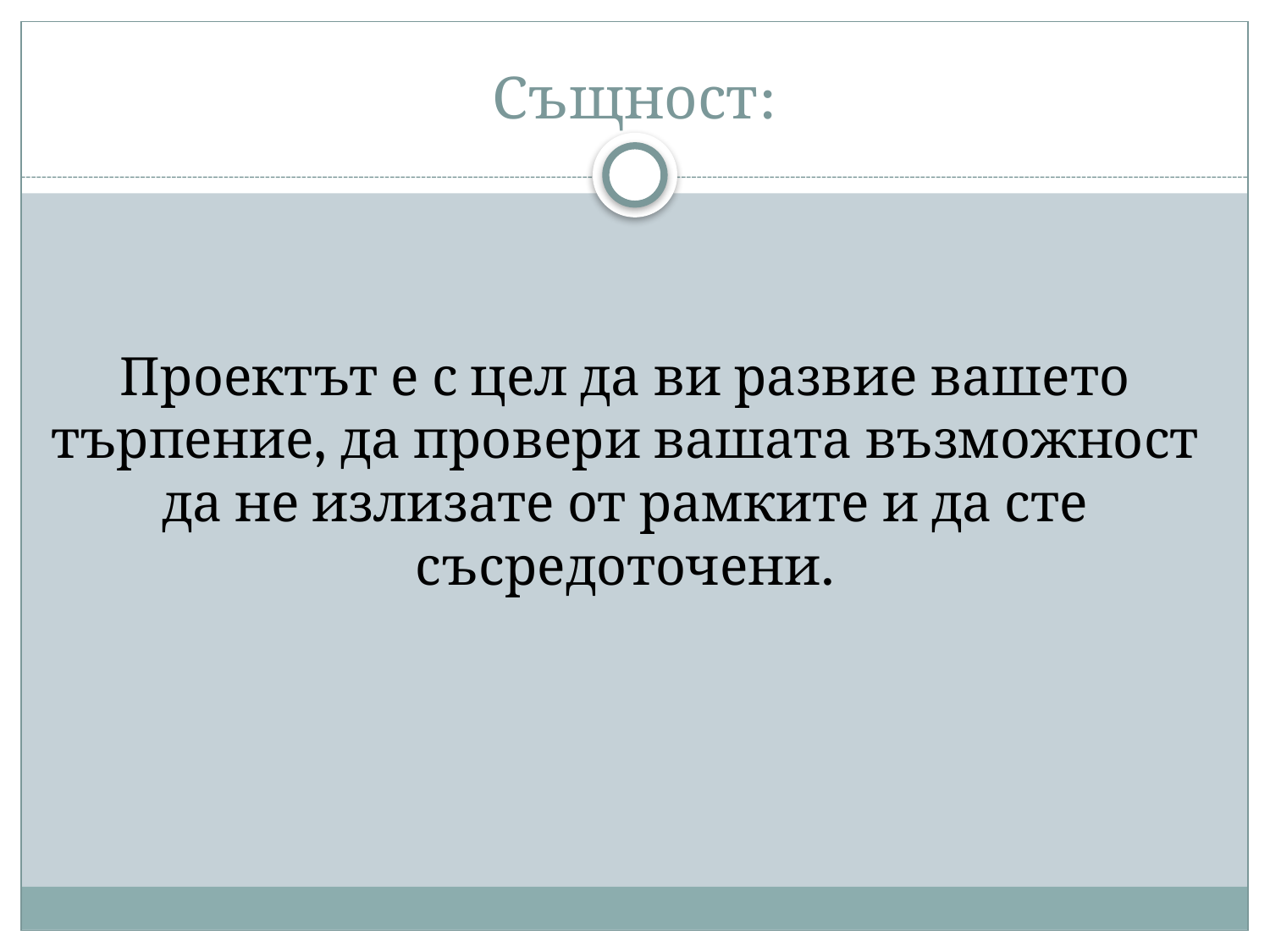

# Същност:
Проектът е с цел да ви развие вашето търпение, да провери вашата възможност да не излизате от рамките и да сте съсредоточени.